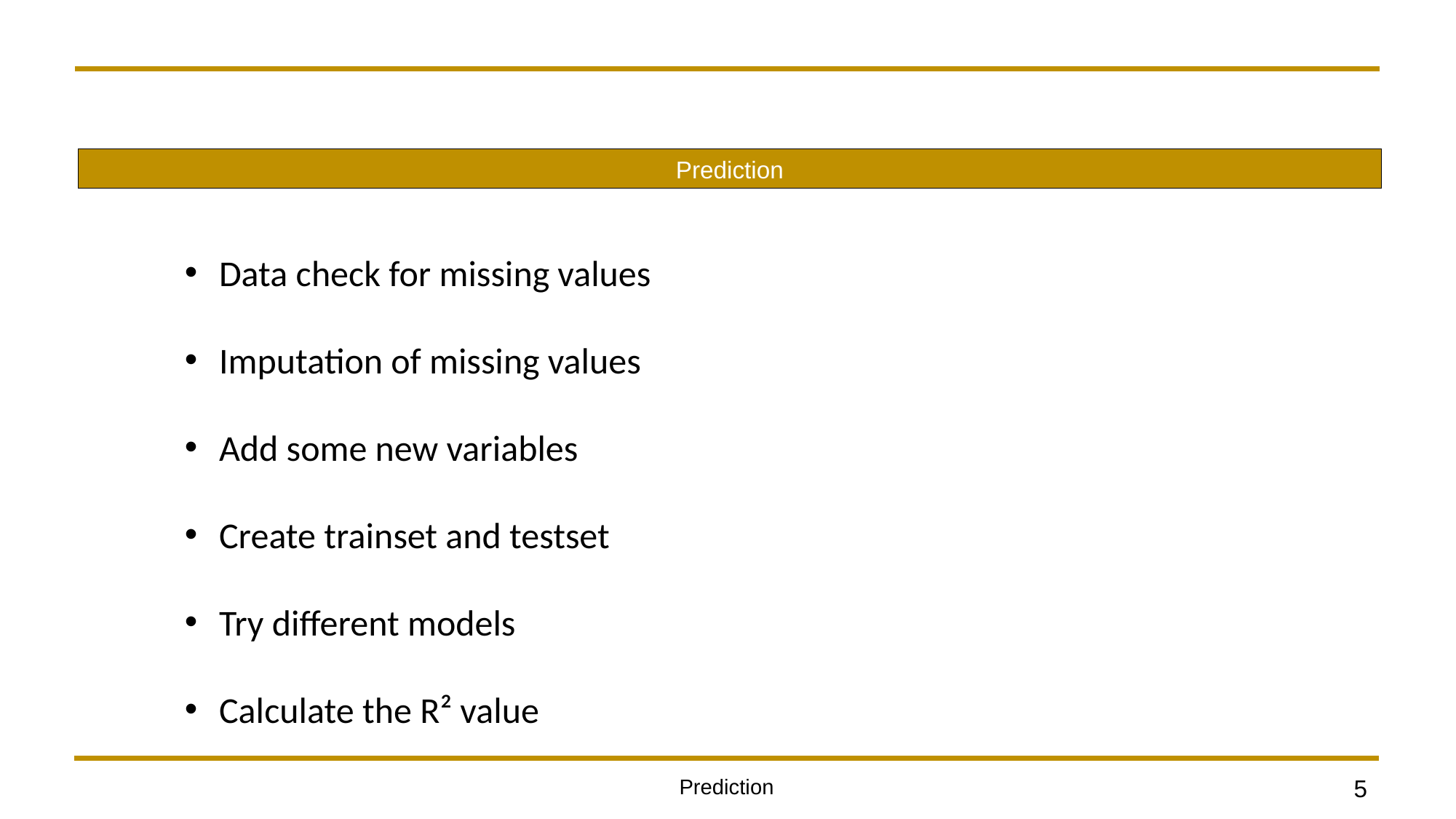

Prediction
Data check for missing values
Imputation of missing values
Add some new variables
Create trainset and testset
Try different models
Calculate the R² value

Prediction
5